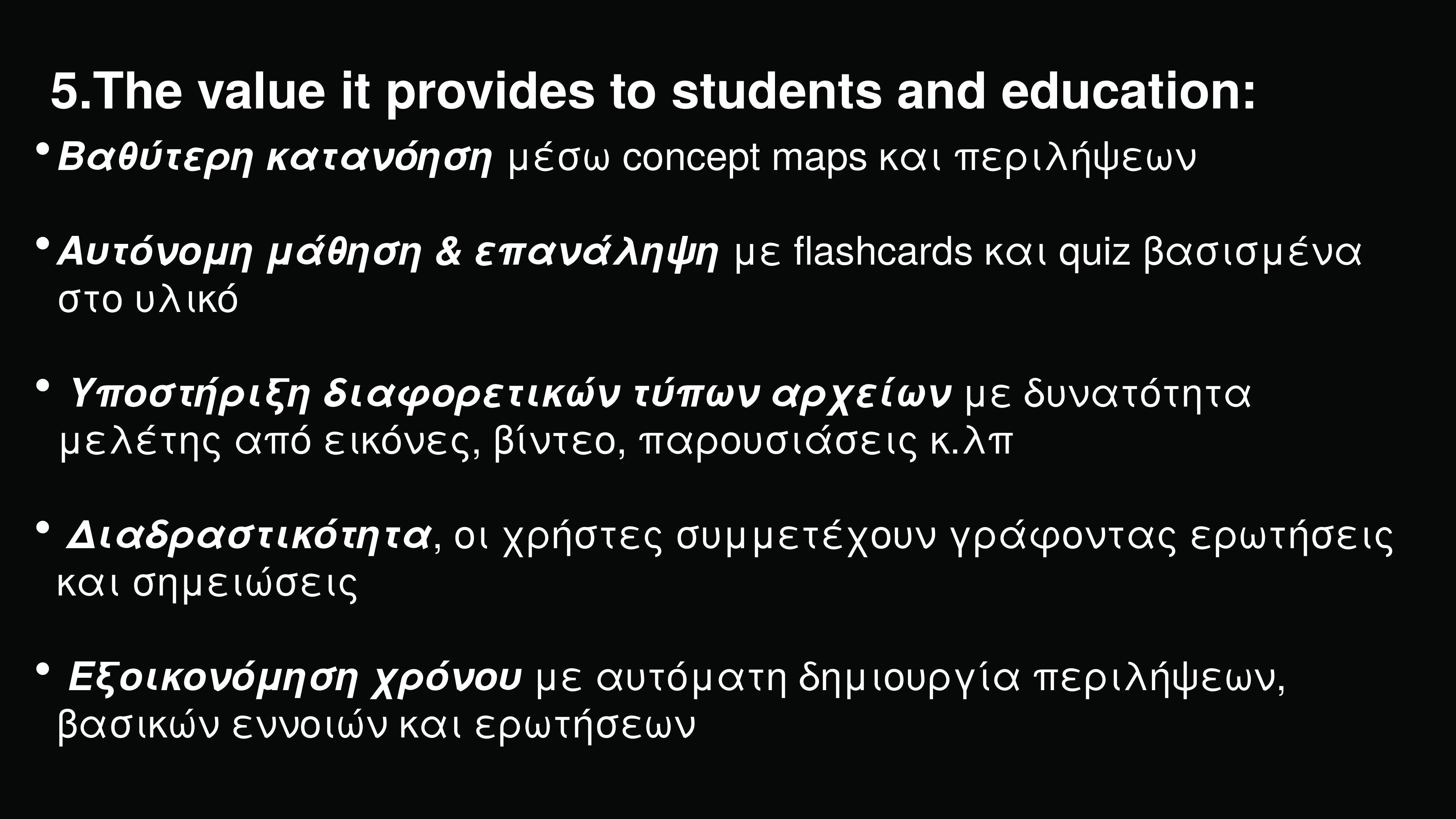

5.The value it provides to students and education:
Βαθύτερη κατανόηση μέσω concept maps και περιλήψεων

Αυτόνομη μάθηση & επανάληψη με flashcards και quiz βασισμένα στο υλικό

 Υποστήριξη διαφορετικών τύπων αρχείων με δυνατότητα μελέτης από εικόνες, βίντεο, παρουσιάσεις κ.λπ

 Διαδραστικότητα, οι χρήστες συμμετέχουν γράφοντας ερωτήσεις και σημειώσεις

 Εξοικονόμηση χρόνου με αυτόματη δημιουργία περιλήψεων, βασικών εννοιών και ερωτήσεων
6